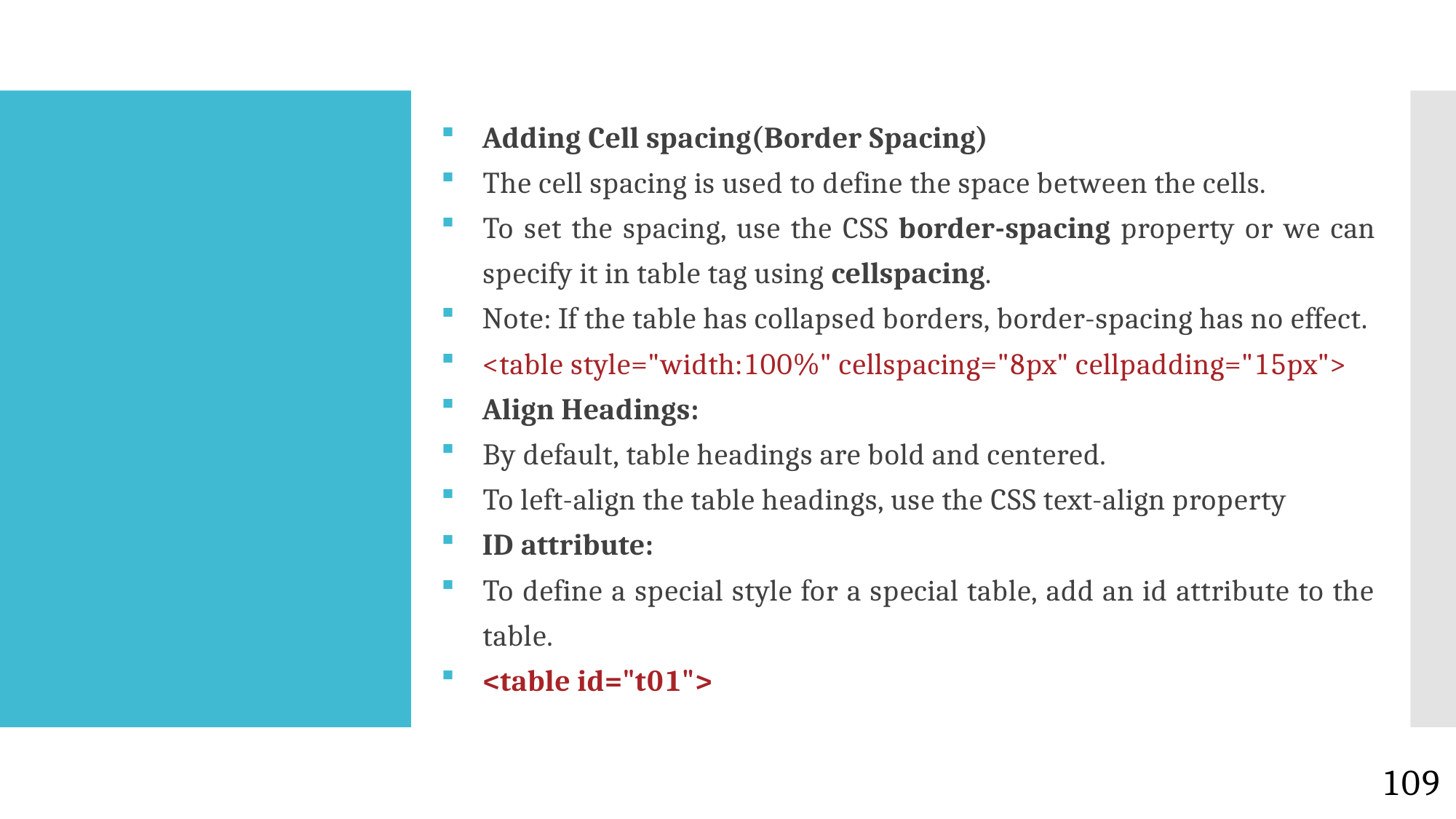

Adding Cell spacing(Border Spacing)
The cell spacing is used to define the space between the cells.
To set the spacing, use the CSS border-spacing property or we can specify it in table tag using cellspacing.
Note: If the table has collapsed borders, border-spacing has no effect.
<table style="width:100%" cellspacing="8px" cellpadding="15px">
Align Headings:
By default, table headings are bold and centered.
To left-align the table headings, use the CSS text-align property
ID attribute:
To define a special style for a special table, add an id attribute to the table.
<table id="t01">

#
109